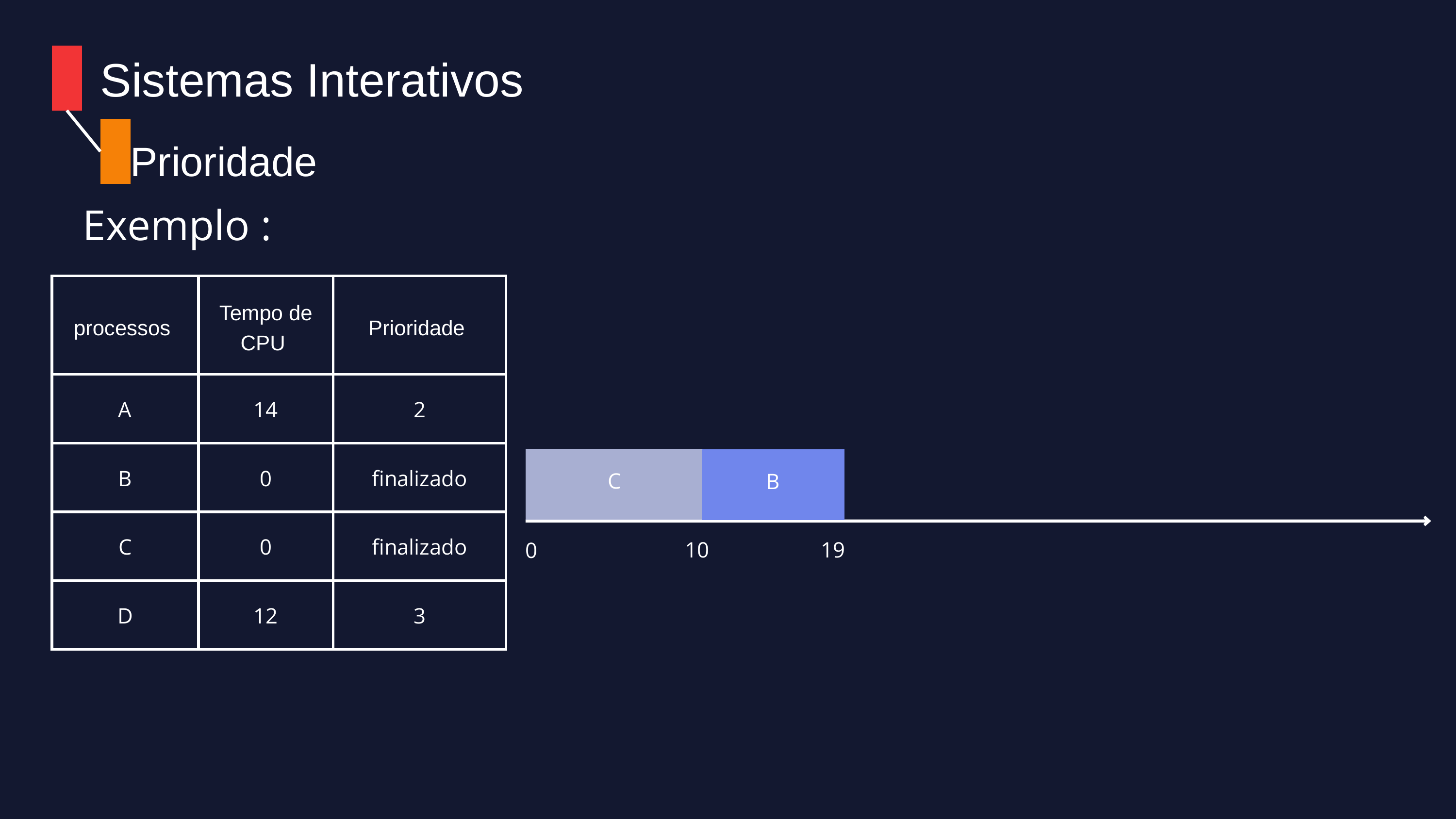

Sistemas Interativos

Prioridade
Exemplo :
| processos | Tempo de CPU | Prioridade |
| --- | --- | --- |
| A | 14 | 2 |
| B | 0 | finalizado |
| C | 0 | finalizado |
| D | 12 | 3 |

C

B

0
10
19